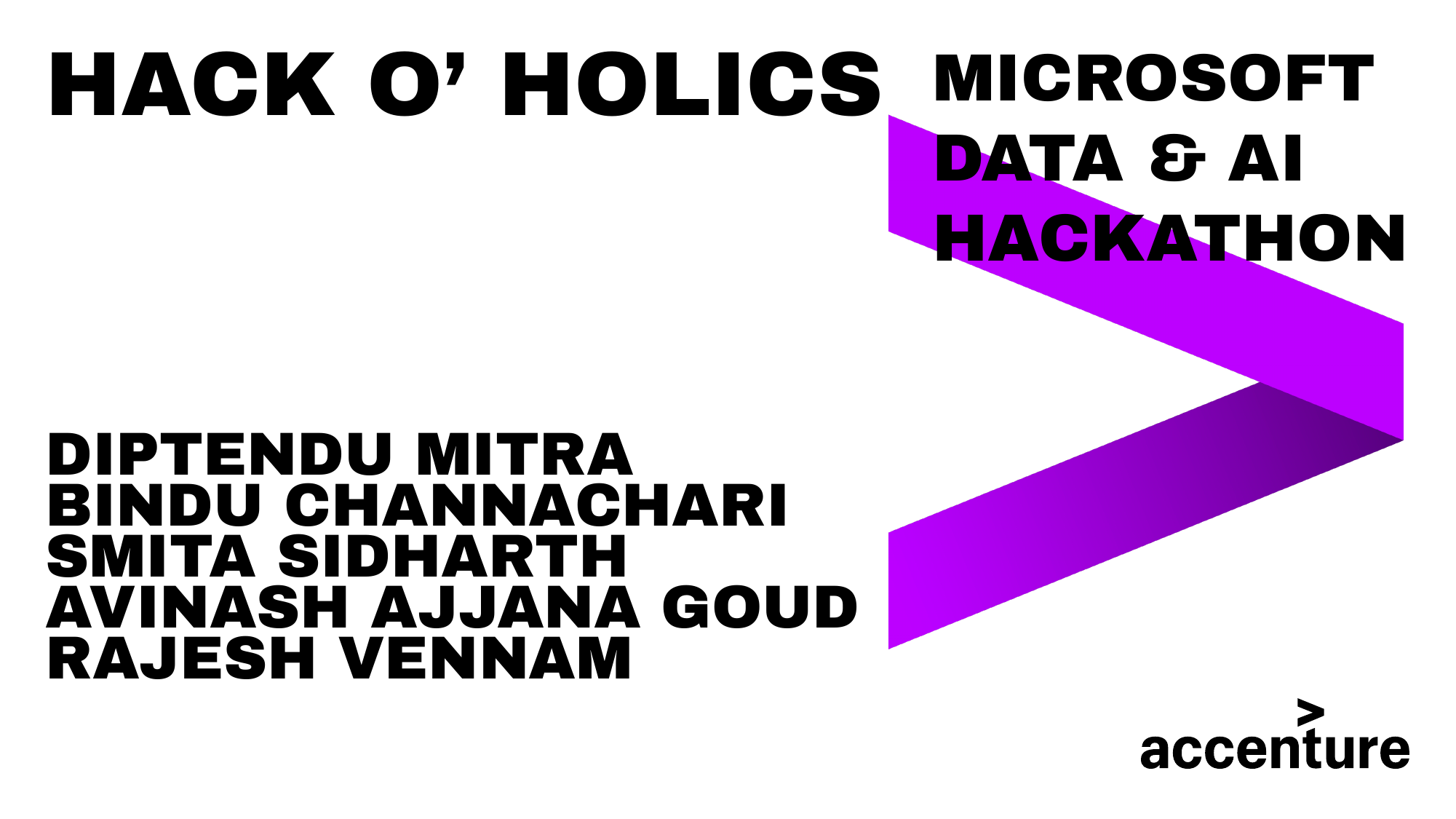

Microsoft
data & ai
hackathon
# Hack O’ Holics
Diptendu mitra
Bindu Channachari
Smita Sidharth
Avinash Ajjana goud
Rajesh vennam